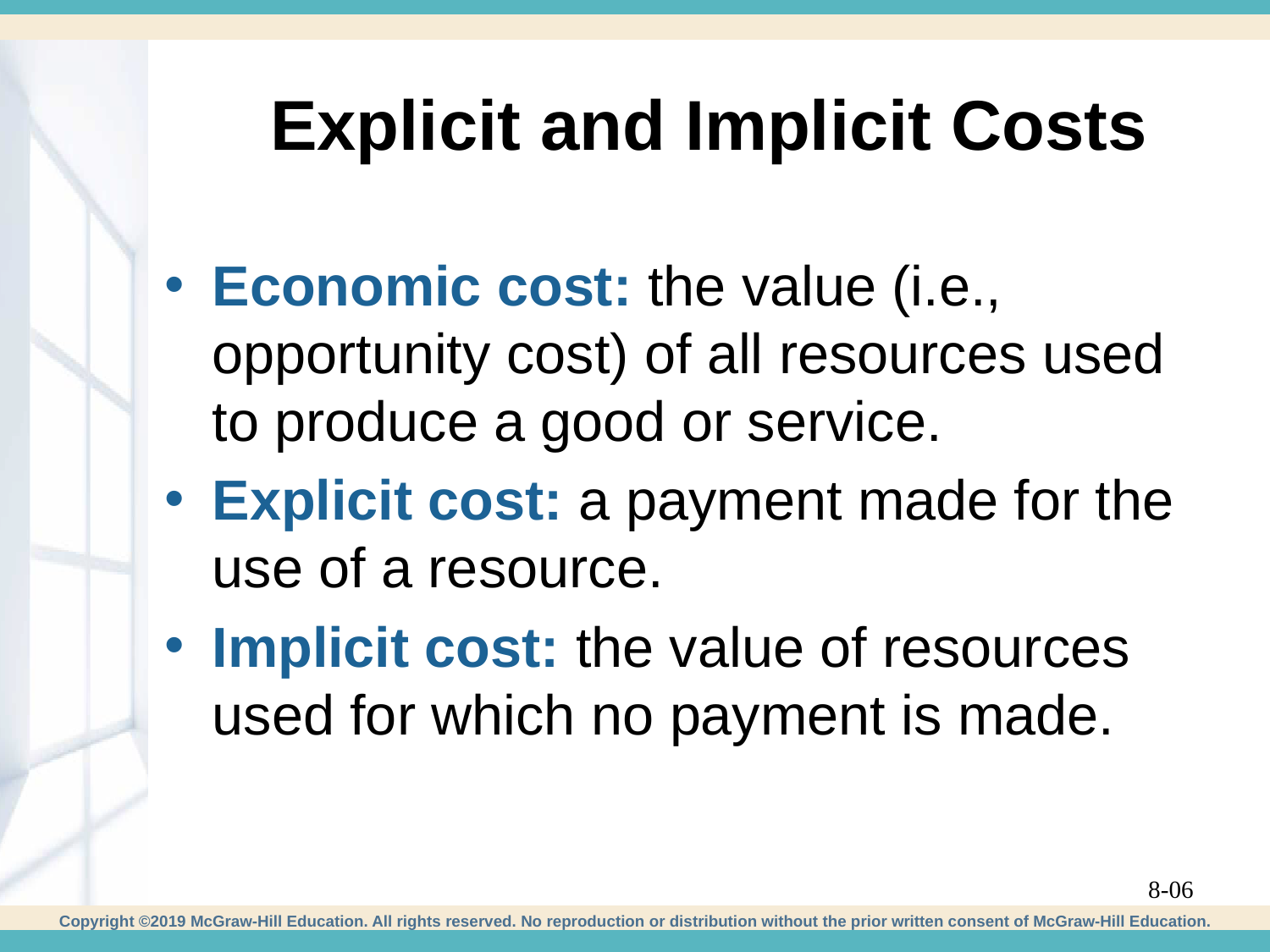

# Explicit and Implicit Costs
Economic cost: the value (i.e., opportunity cost) of all resources used to produce a good or service.
Explicit cost: a payment made for the use of a resource.
Implicit cost: the value of resources used for which no payment is made.
8-06